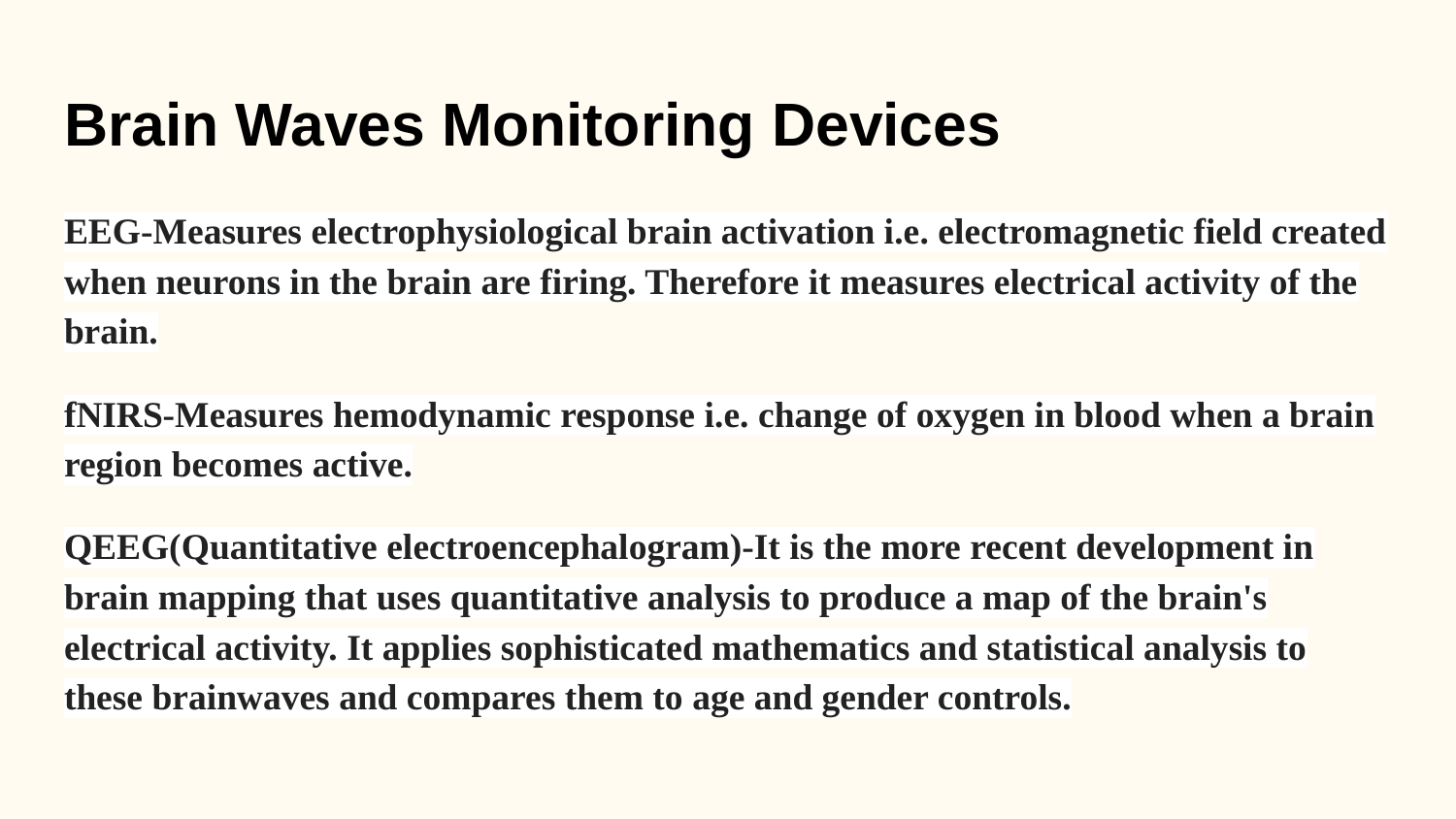

# Brain Waves Monitoring Devices
EEG-Measures electrophysiological brain activation i.e. electromagnetic field created when neurons in the brain are firing. Therefore it measures electrical activity of the brain.
fNIRS-Measures hemodynamic response i.e. change of oxygen in blood when a brain region becomes active.
QEEG(Quantitative electroencephalogram)-It is the more recent development in brain mapping that uses quantitative analysis to produce a map of the brain's electrical activity. It applies sophisticated mathematics and statistical analysis to these brainwaves and compares them to age and gender controls.